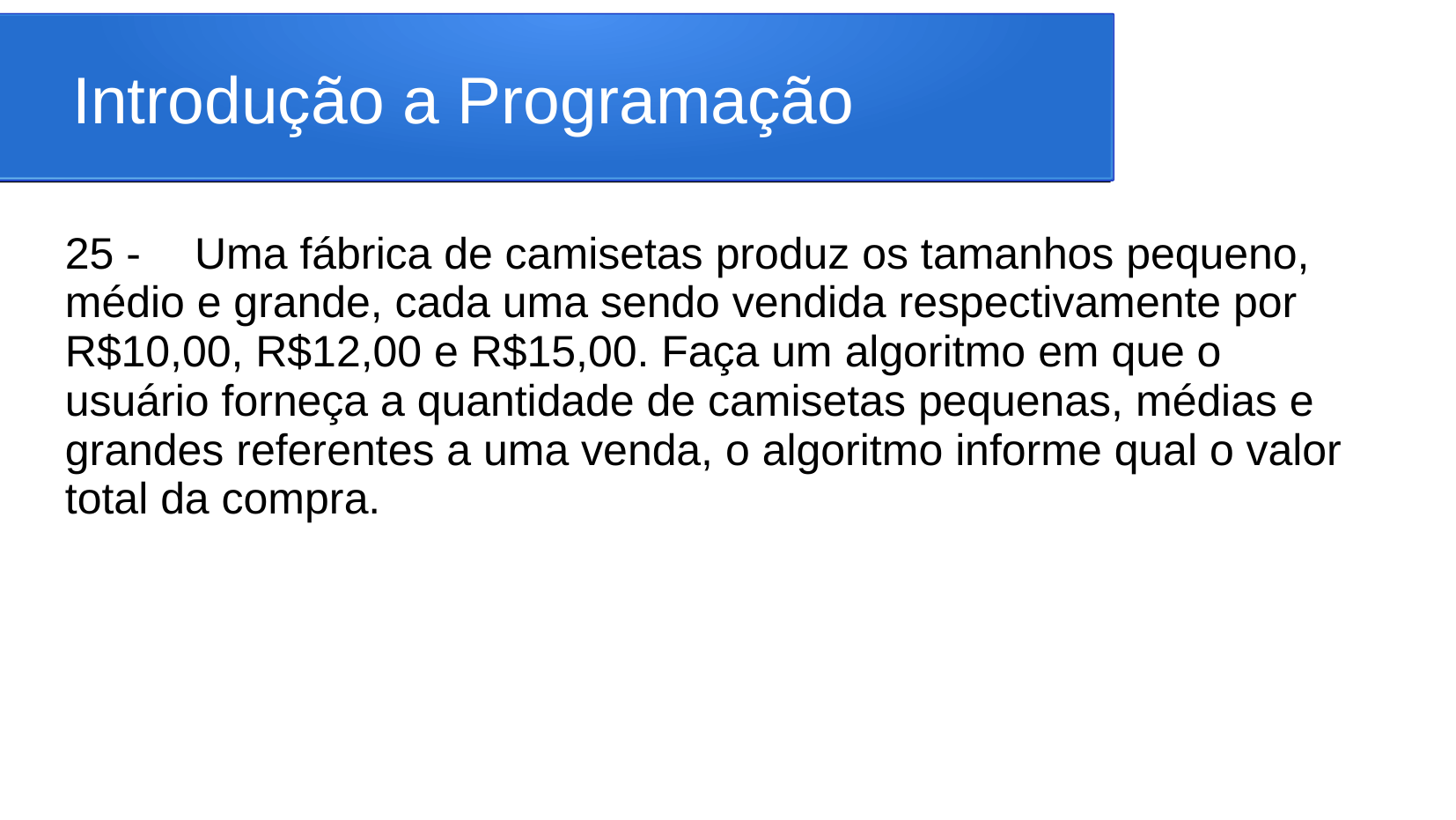

# Introdução a Programação
25 -	Uma fábrica de camisetas produz os tamanhos pequeno, médio e grande, cada uma sendo vendida respectivamente por R$10,00, R$12,00 e R$15,00. Faça um algoritmo em que o usuário forneça a quantidade de camisetas pequenas, médias e grandes referentes a uma venda, o algoritmo informe qual o valor total da compra.